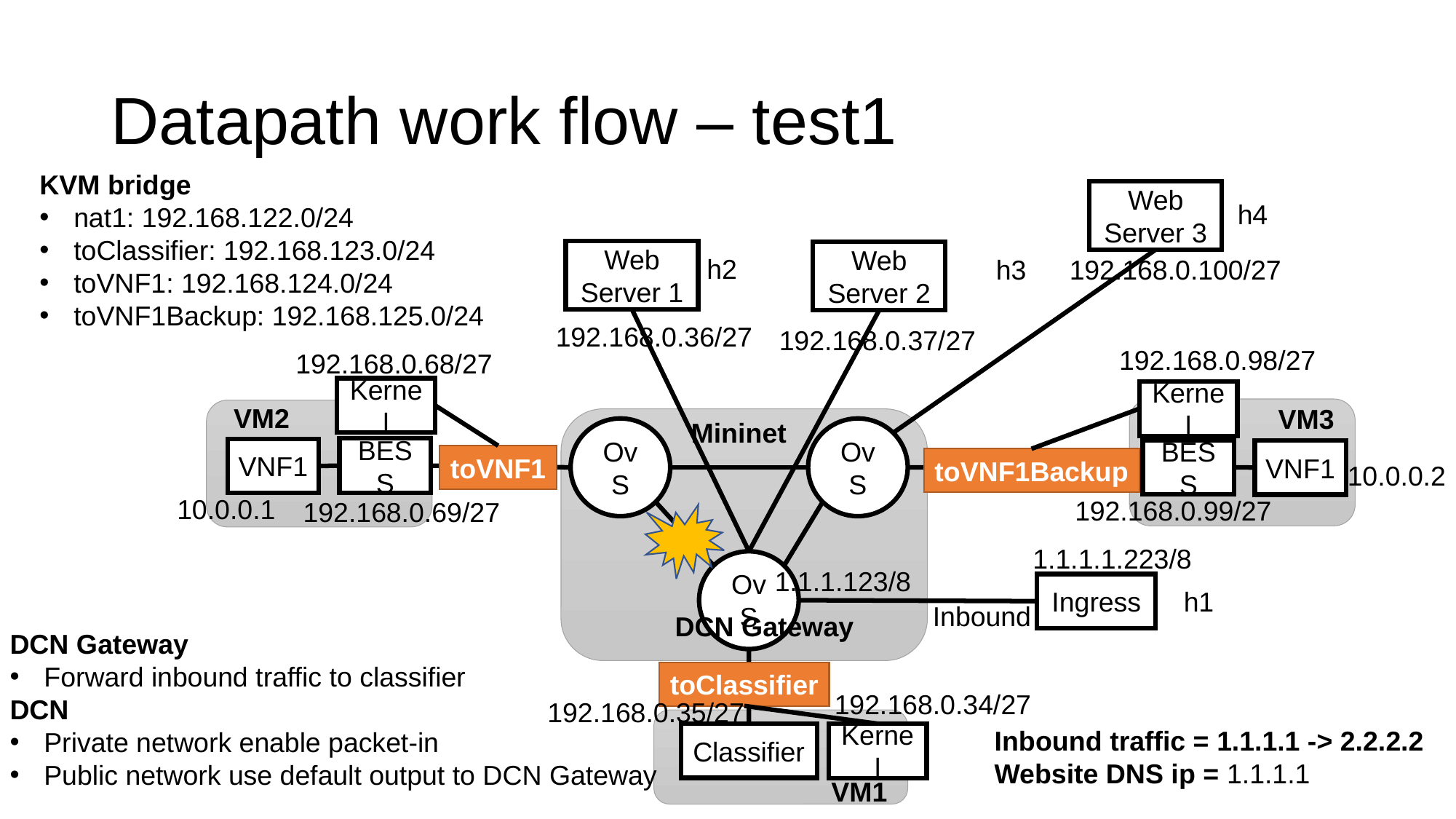

# Datapath work flow – test1
KVM bridge
nat1: 192.168.122.0/24
toClassifier: 192.168.123.0/24
toVNF1: 192.168.124.0/24
toVNF1Backup: 192.168.125.0/24
Web
Server 3
h4
Web
Server 1
Web
Server 2
h2
h3
192.168.0.100/27
192.168.0.36/27
192.168.0.37/27
192.168.0.98/27
192.168.0.68/27
Kernel
Kernel
VM2
VM3

Mininet
OvS
OvS
BESS
VNF1
BESS
VNF1
toVNF1
toVNF1Backup
10.0.0.2
10.0.0.1
192.168.0.99/27
192.168.0.69/27

1.1.1.1.223/8
OvS
1.1.1.123/8
Ingress
h1
Inbound
DCN Gateway
DCN Gateway
Forward inbound traffic to classifier
DCN
Private network enable packet-in
Public network use default output to DCN Gateway
toClassifier
192.168.0.34/27
192.168.0.35/27

Inbound traffic = 1.1.1.1 -> 2.2.2.2
Website DNS ip = 1.1.1.1
Kernel
Classifier
VM1